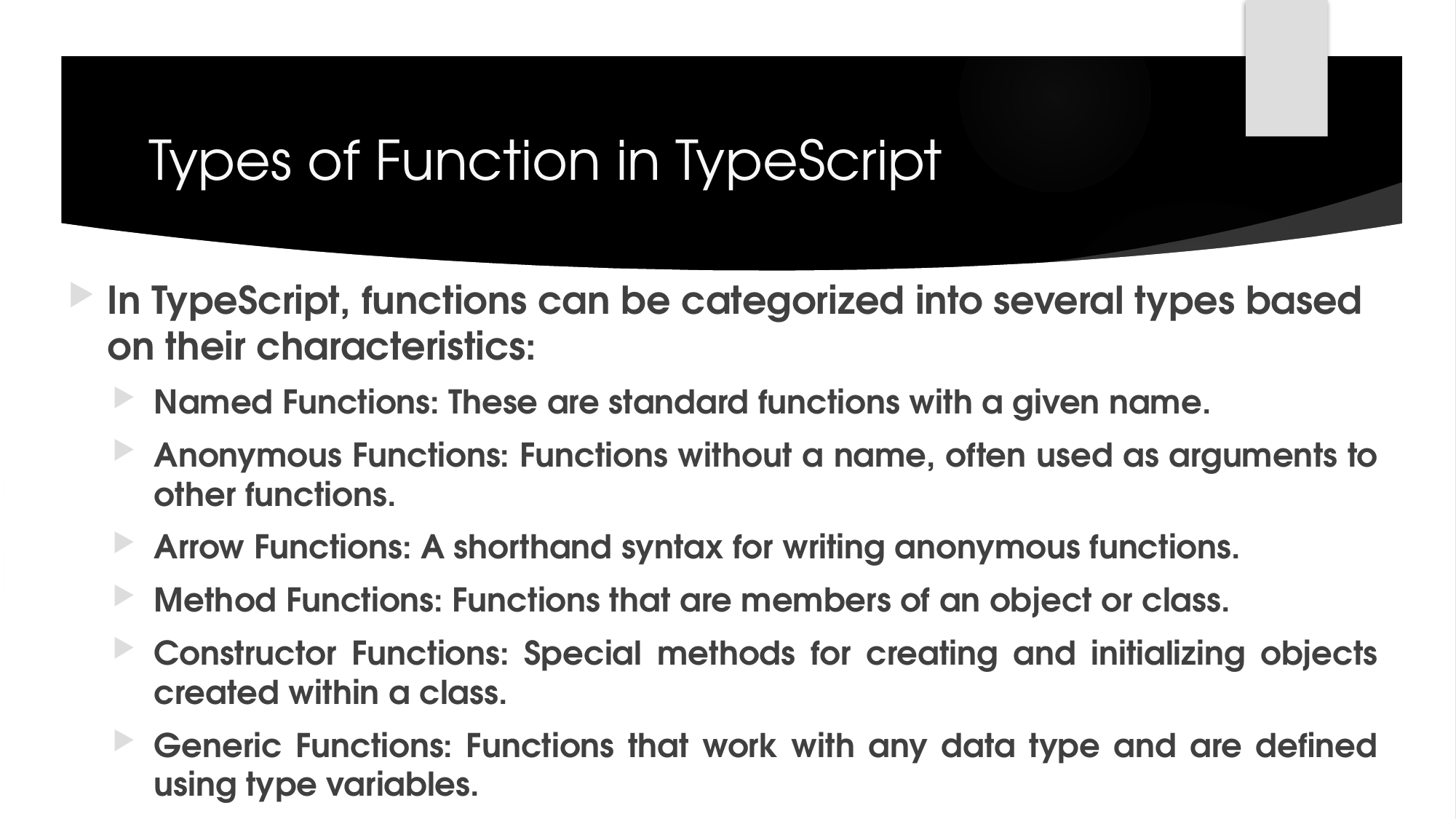

# Types of Function in TypeScript
In TypeScript, functions can be categorized into several types based on their characteristics:
Named Functions: These are standard functions with a given name.
Anonymous Functions: Functions without a name, often used as arguments to other functions.
Arrow Functions: A shorthand syntax for writing anonymous functions.
Method Functions: Functions that are members of an object or class.
Constructor Functions: Special methods for creating and initializing objects created within a class.
Generic Functions: Functions that work with any data type and are defined using type variables.